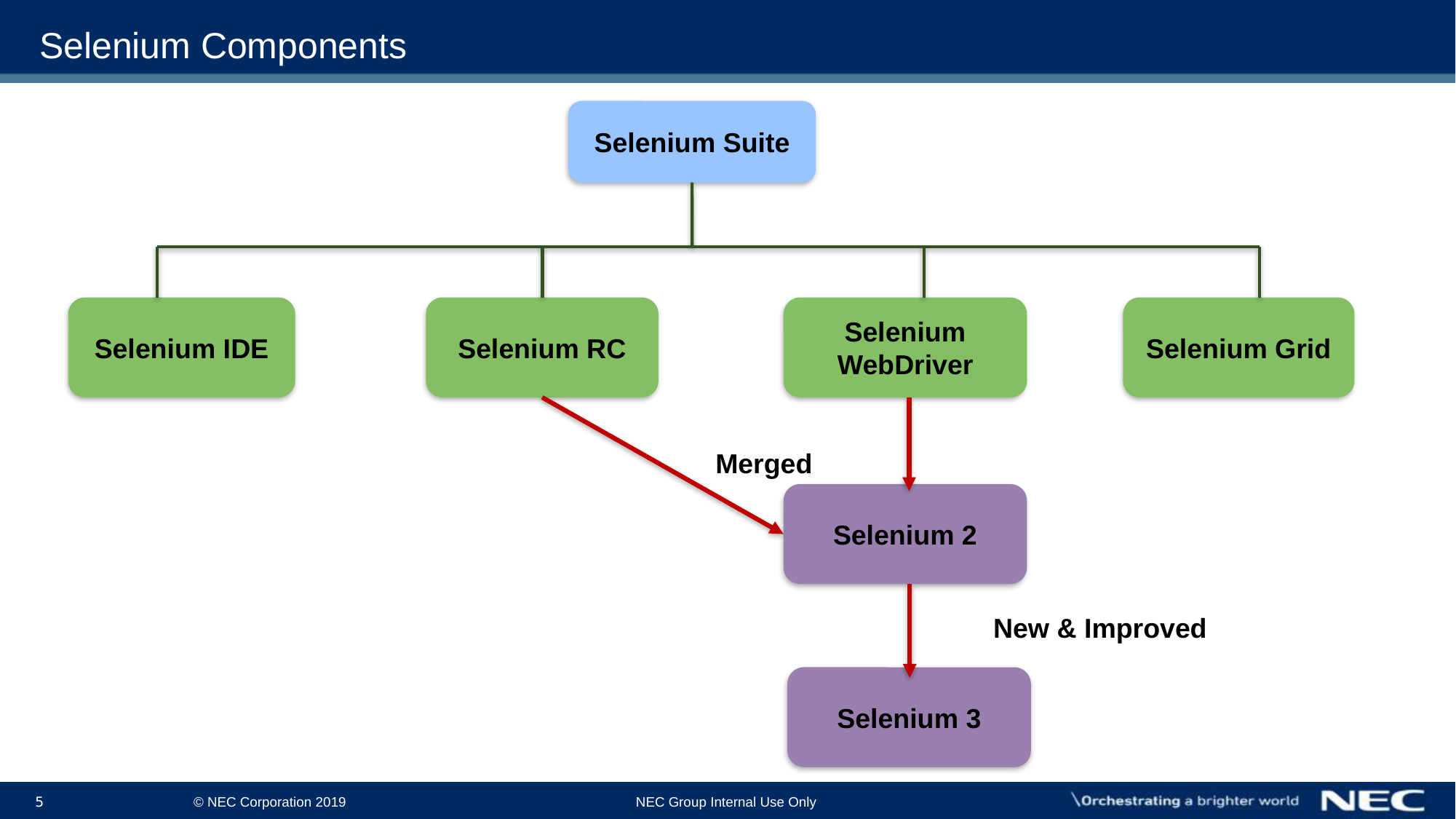

# Selenium Components

Selenium Suite
Selenium RC
Selenium IDE
Selenium WebDriver
Selenium Grid
Merged
Selenium 2
New & Improved
Selenium 3